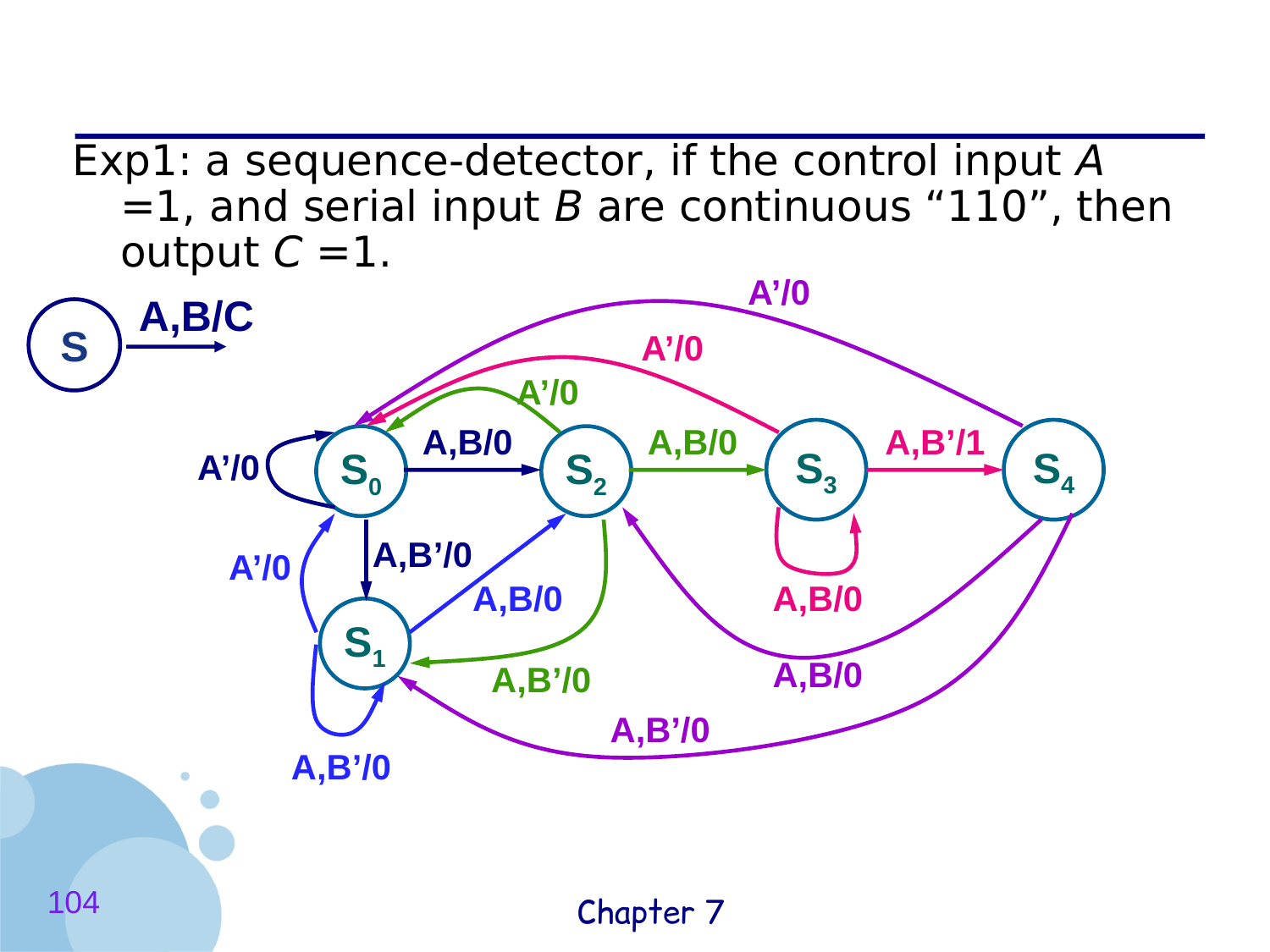

Exp1: a sequence-detector, if the control input A =1, and serial input B are continuous “110”, then output C =1.
A’/0

A,B/C
S

A’/0

A’/0

A,B/0

A,B/0

A,B’/1

S3
S4
S0
S2

A’/0

A,B/0

A,B/0

A’/0

A,B’/0

A,B/0

A,B’/0

A,B’/0
S1

A,B’/0